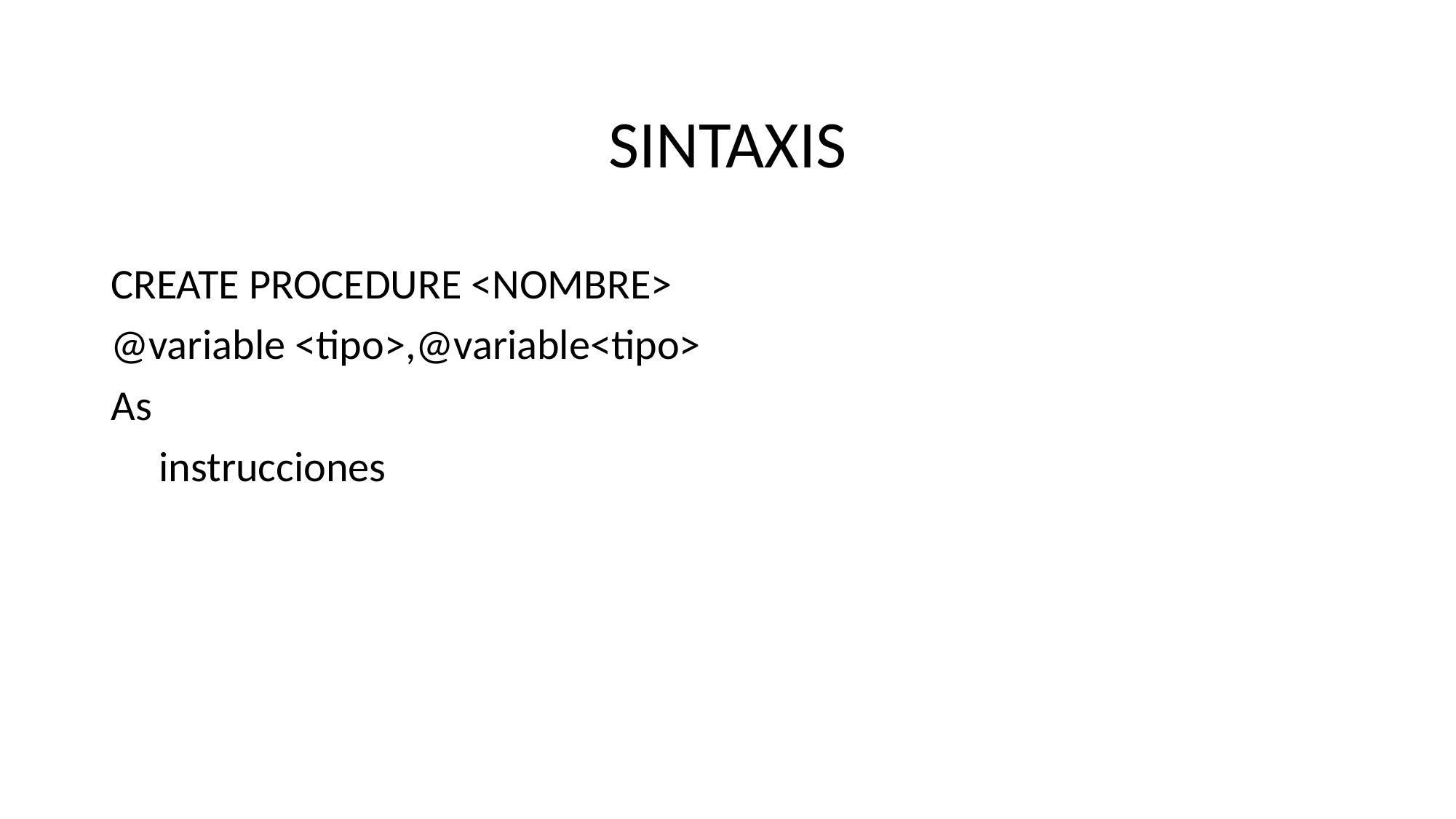

# SINTAXIS
CREATE PROCEDURE <NOMBRE>
@variable <tipo>,@variable<tipo>
As
     instrucciones